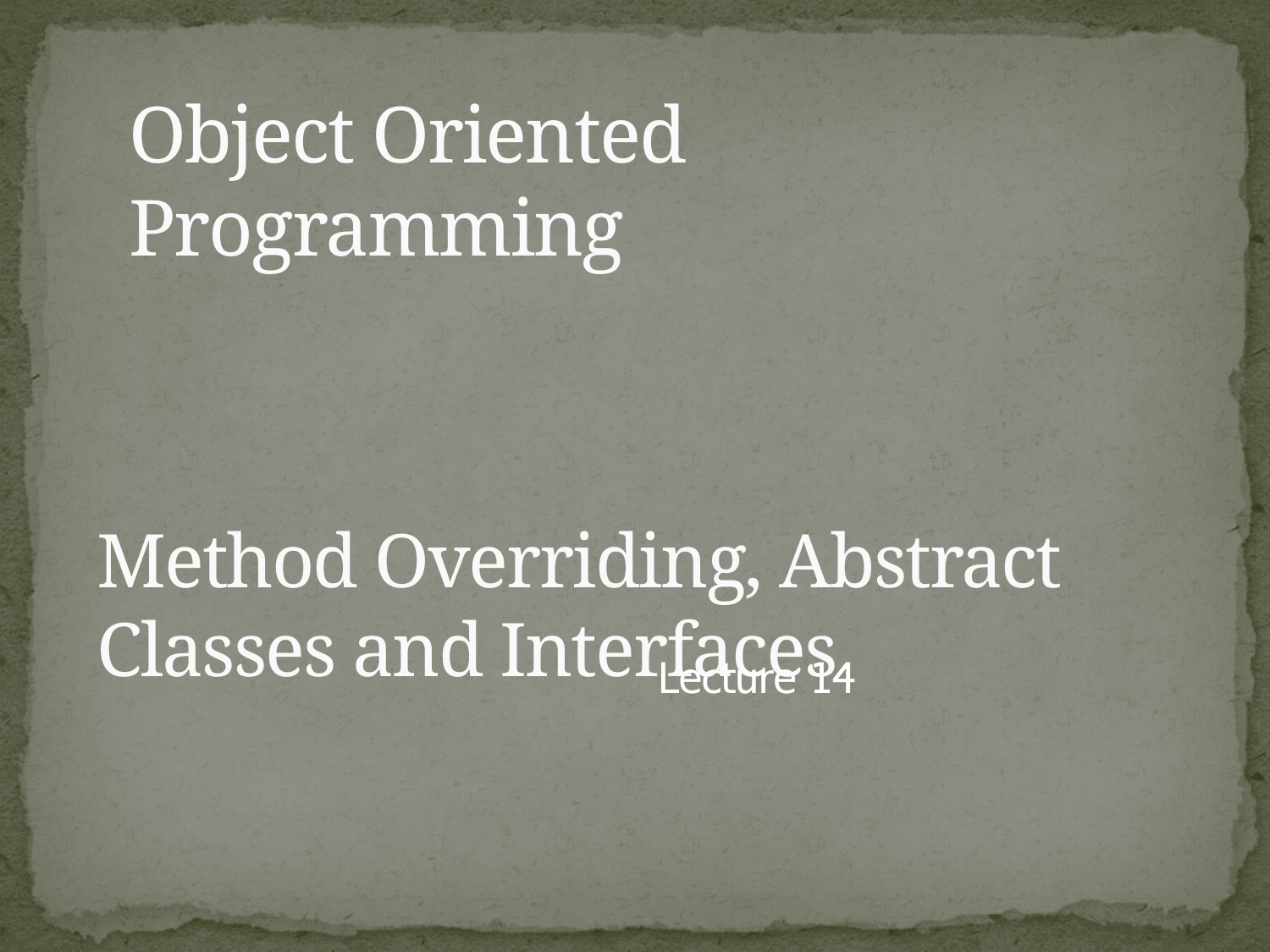

Object Oriented Programming
Method Overriding, Abstract Classes and Interfaces
Lecture 14